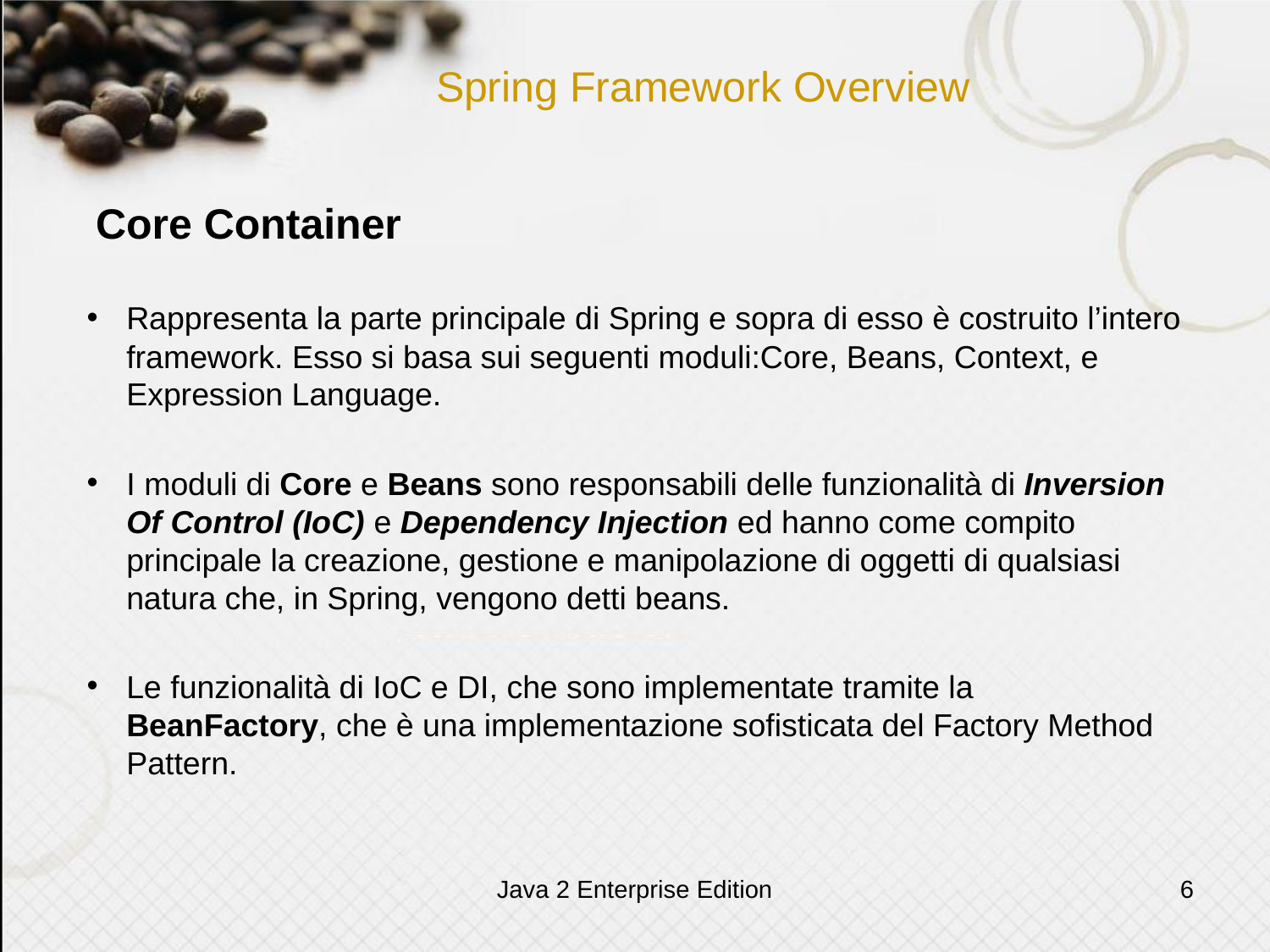

# Spring Framework Overview
 Core Container

Rappresenta la parte principale di Spring e sopra di esso è costruito l’intero framework. Esso si basa sui seguenti moduli:Core, Beans, Context, e Expression Language.

I moduli di Core e Beans sono responsabili delle funzionalità di Inversion Of Control (IoC) e Dependency Injection ed hanno come compito principale la creazione, gestione e manipolazione di oggetti di qualsiasi natura che, in Spring, vengono detti beans.

Le funzionalità di IoC e DI, che sono implementate tramite la BeanFactory, che è una implementazione sofisticata del Factory Method Pattern.
Java 2 Enterprise Edition
6